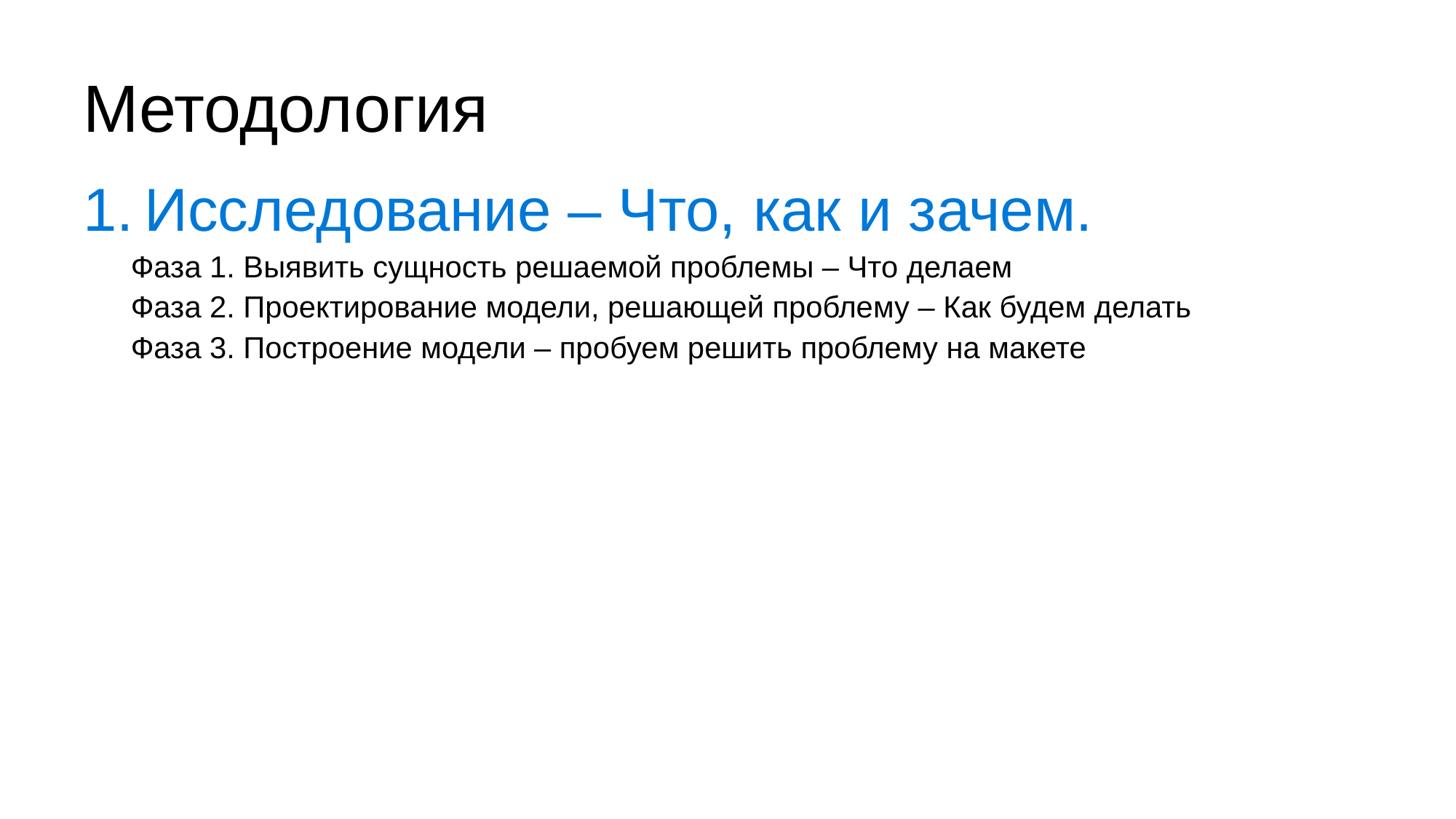

# Методология
Исследование – Что, как и зачем.
Фаза 1. Выявить сущность решаемой проблемы – Что делаем
Фаза 2. Проектирование модели, решающей проблему – Как будем делать
Фаза 3. Построение модели – пробуем решить проблему на макете